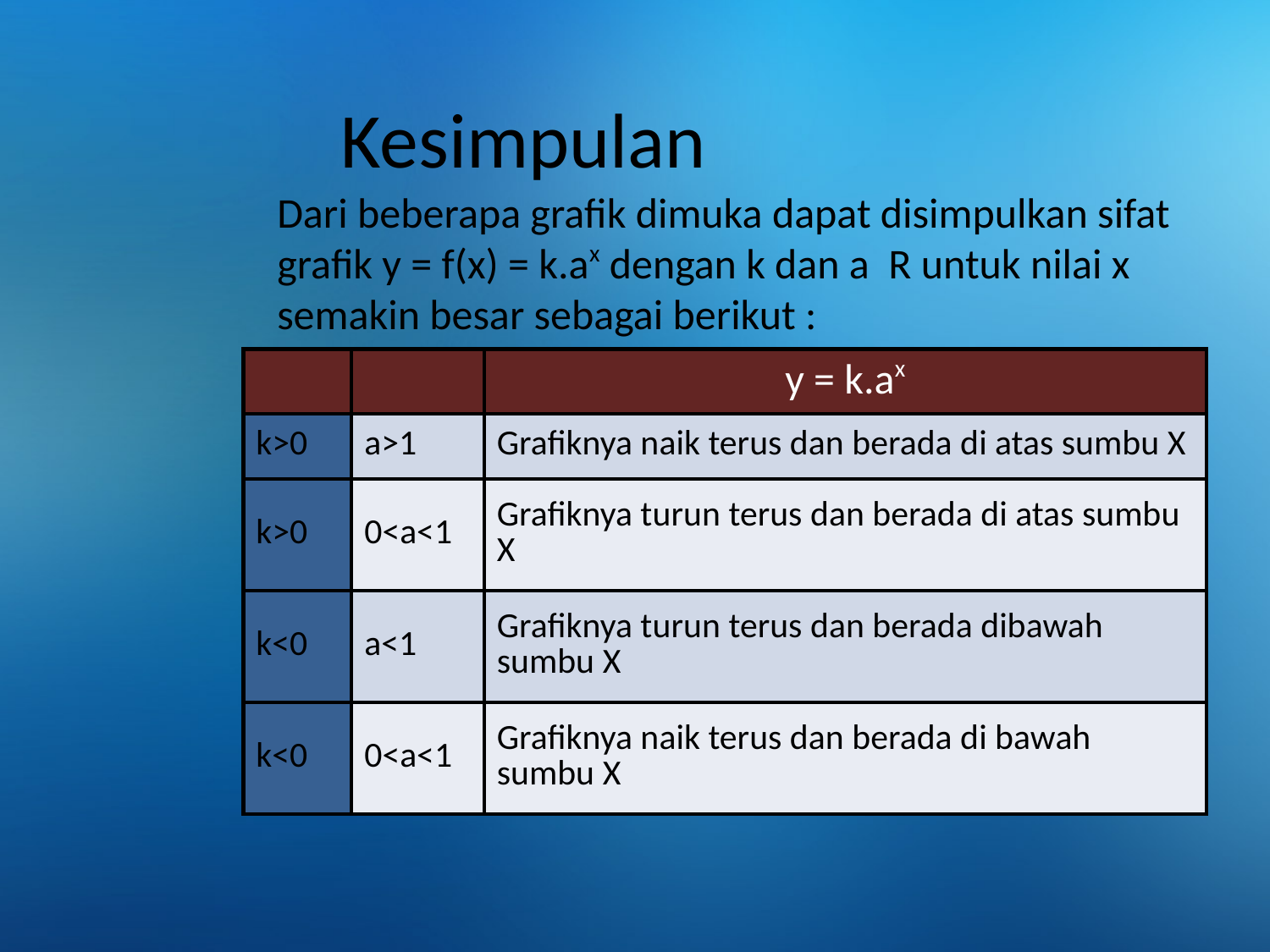

Kesimpulan
Dari beberapa grafik dimuka dapat disimpulkan sifat grafik y = f(x) = k.ax dengan k dan a  R untuk nilai x semakin besar sebagai berikut :

|  |  | y = k.ax |
| --- | --- | --- |
| k>0 | a>1 | Grafiknya naik terus dan berada di atas sumbu X |
| k>0 | 0<a<1 | Grafiknya turun terus dan berada di atas sumbu X |
| k<0 | a<1 | Grafiknya turun terus dan berada dibawah sumbu X |
| k<0 | 0<a<1 | Grafiknya naik terus dan berada di bawah sumbu X |